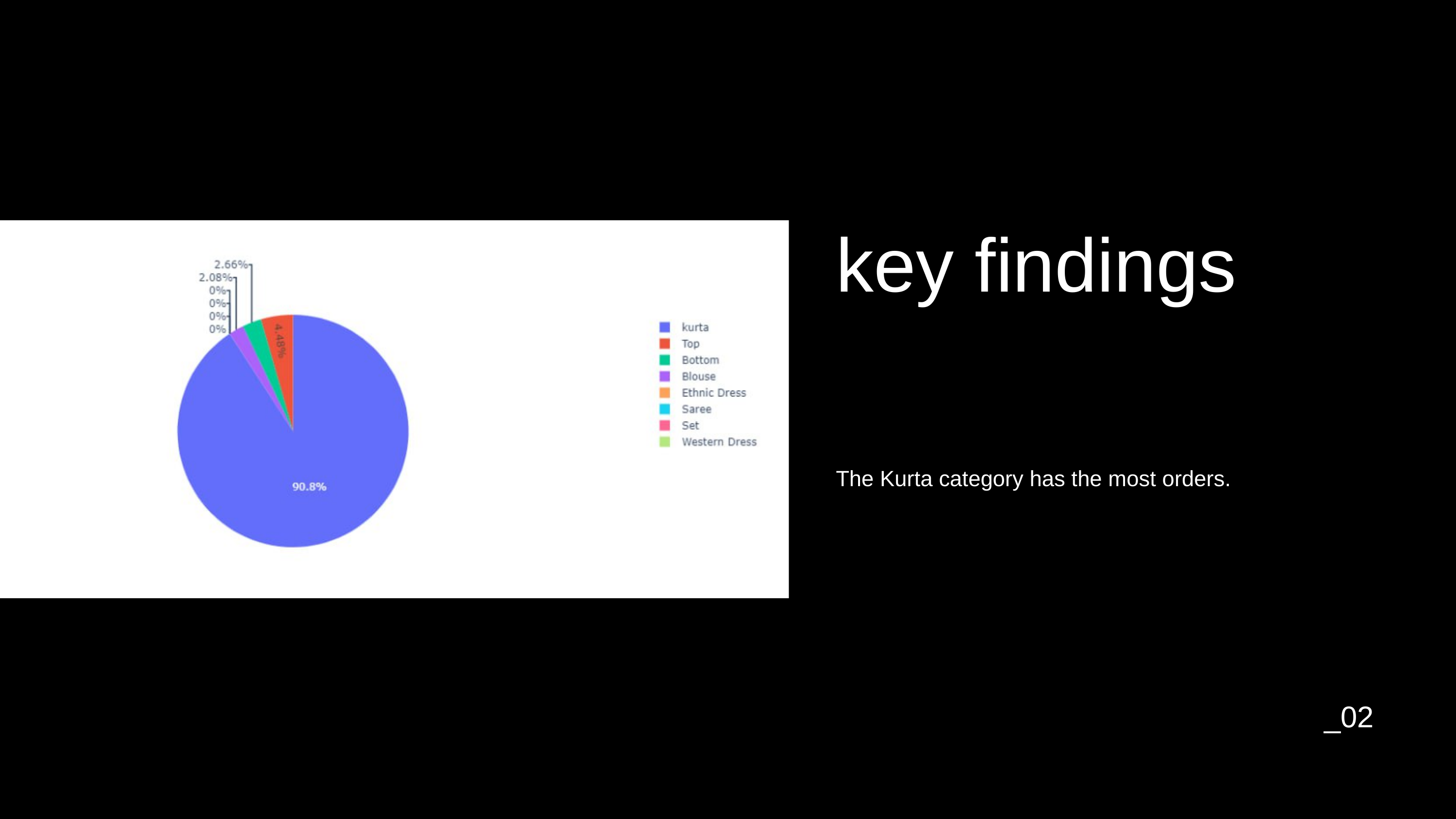

key findings
The Kurta category has the most orders.
_02